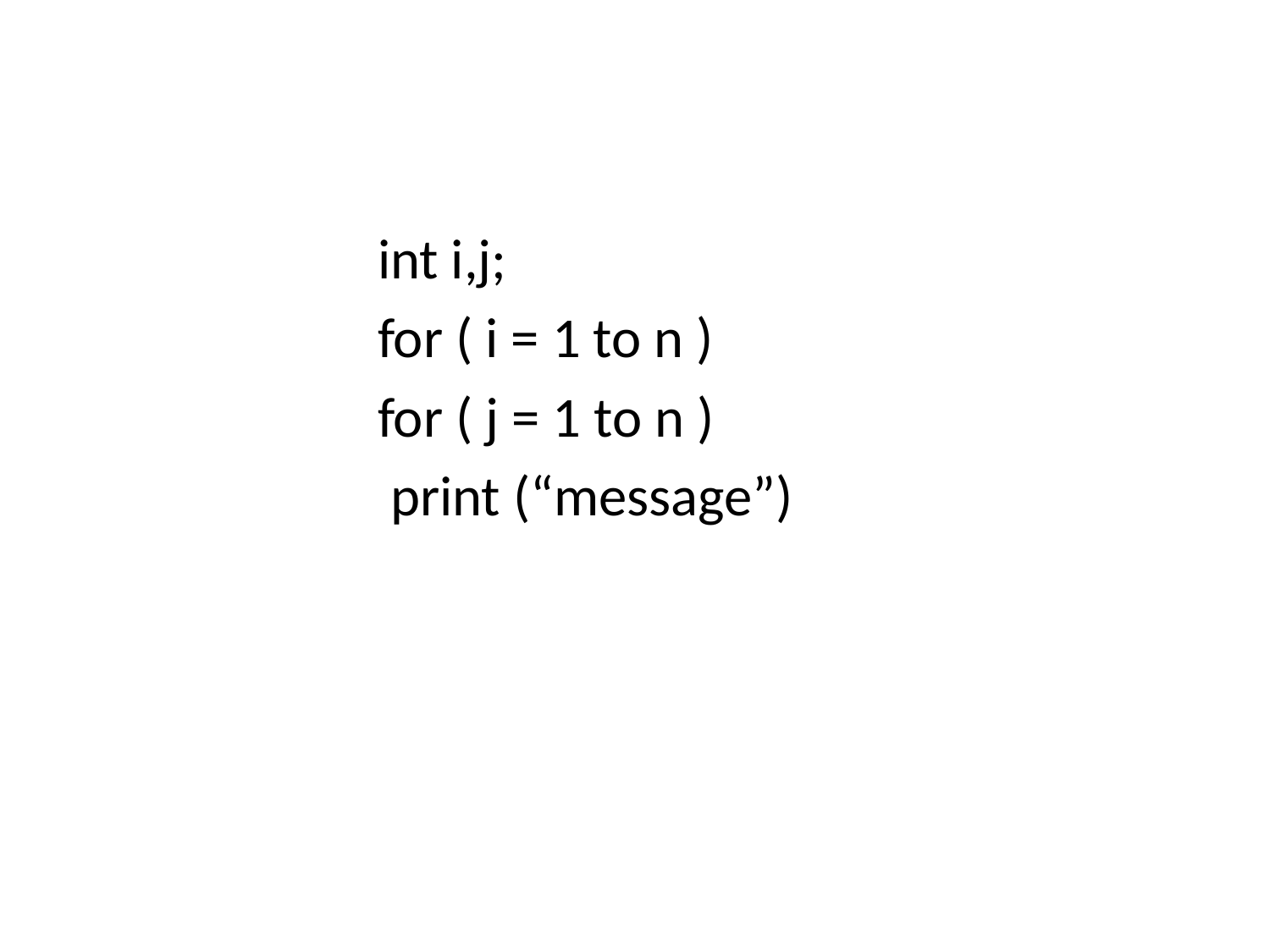

#
int i,j;
for ( i = 1 to n )
for ( j = 1 to n )
 print (“message”)